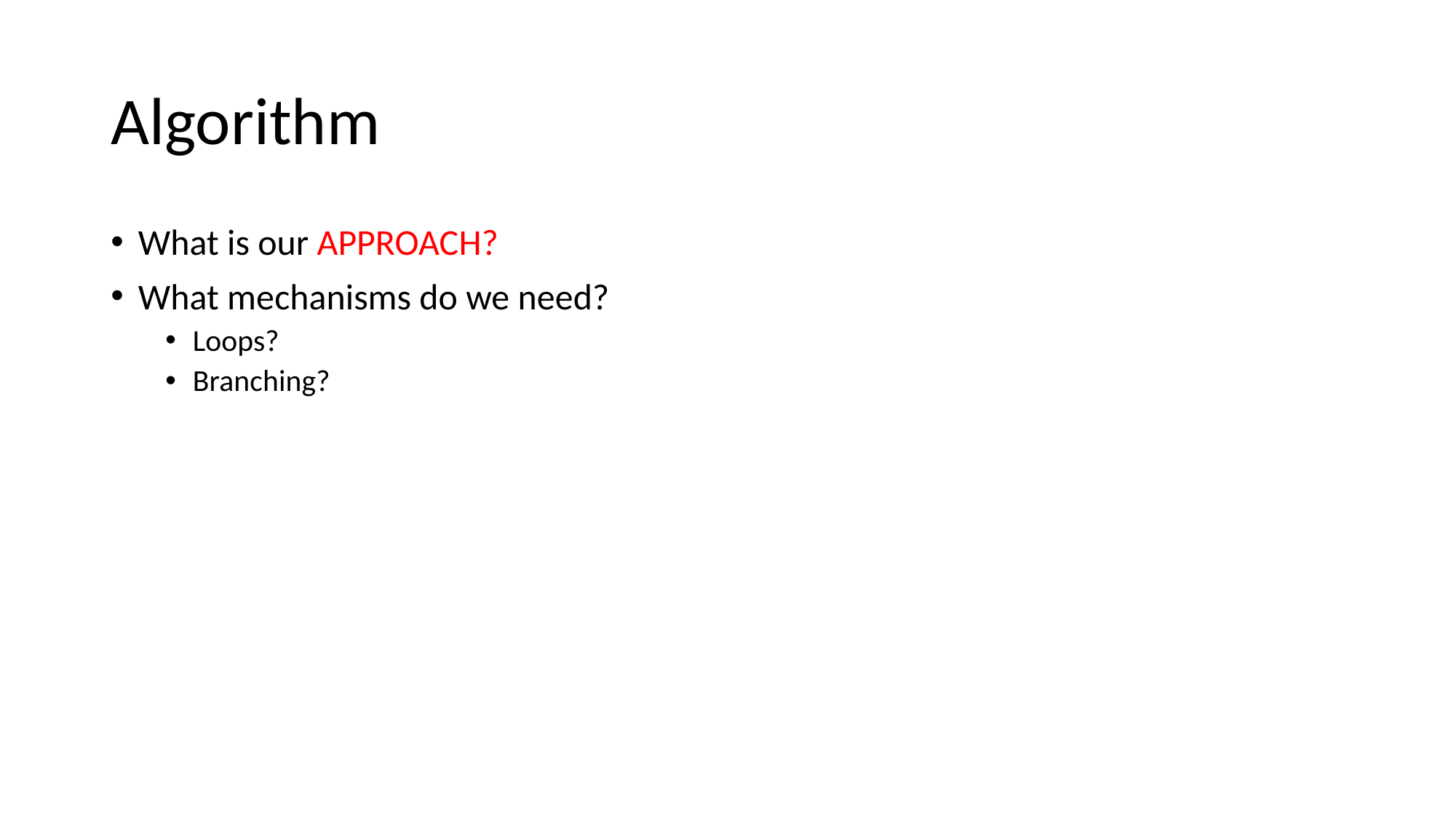

# Algorithm
What is our APPROACH?
What mechanisms do we need?
Loops?
Branching?